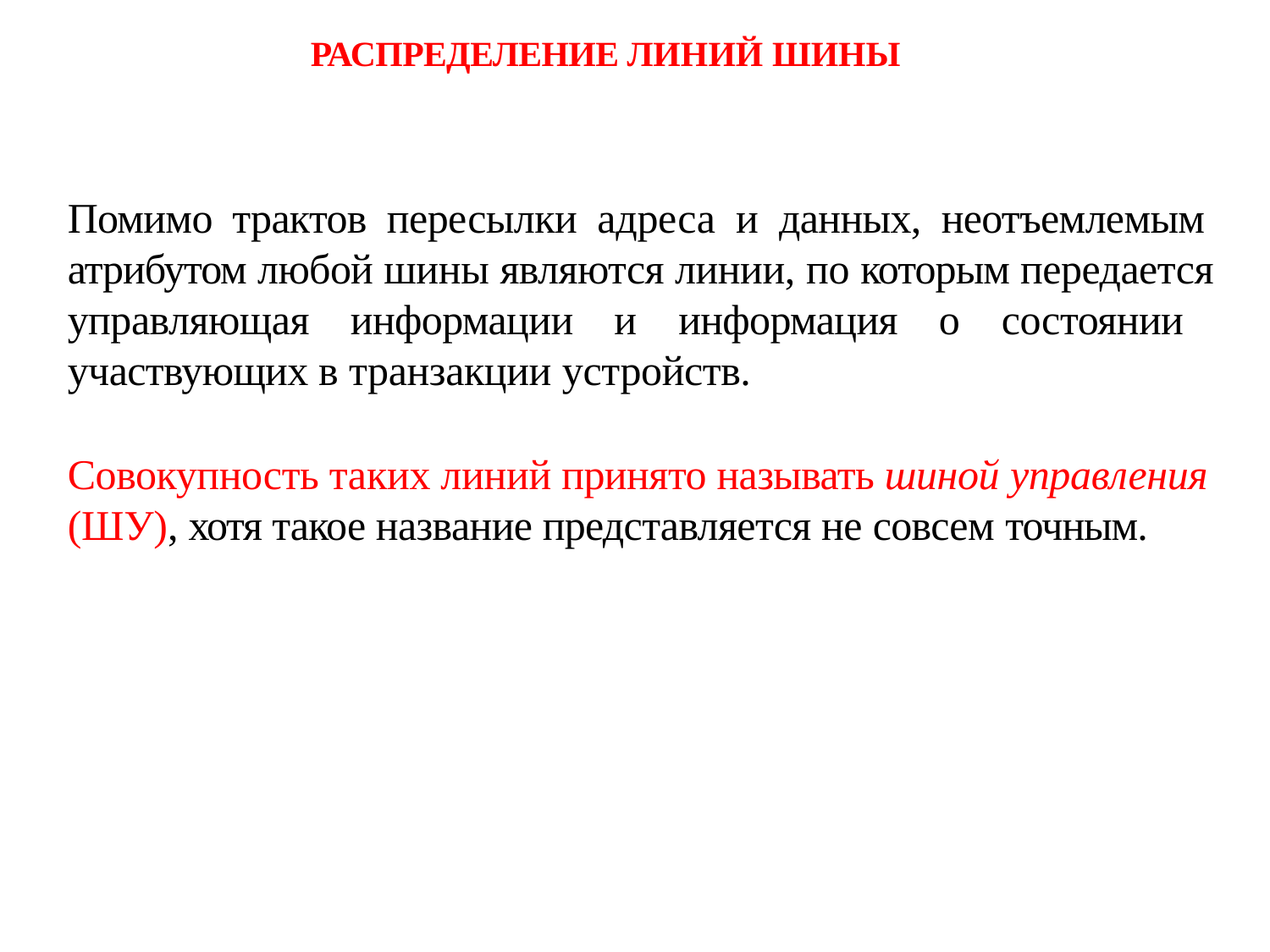

# РАСПРЕДЕЛЕНИЕ ЛИНИЙ ШИНЫ
Помимо трактов пересылки адреса и данных, неотъемлемым  атрибутом любой шины являются линии, по которым передается  управляющая информации и ин­формация о состоянии  участвующих в транзакции устройств.

Совокупность та­ких линий принято называть шиной управления
(ШУ), хотя такое название пред­ставляется не совсем точным.